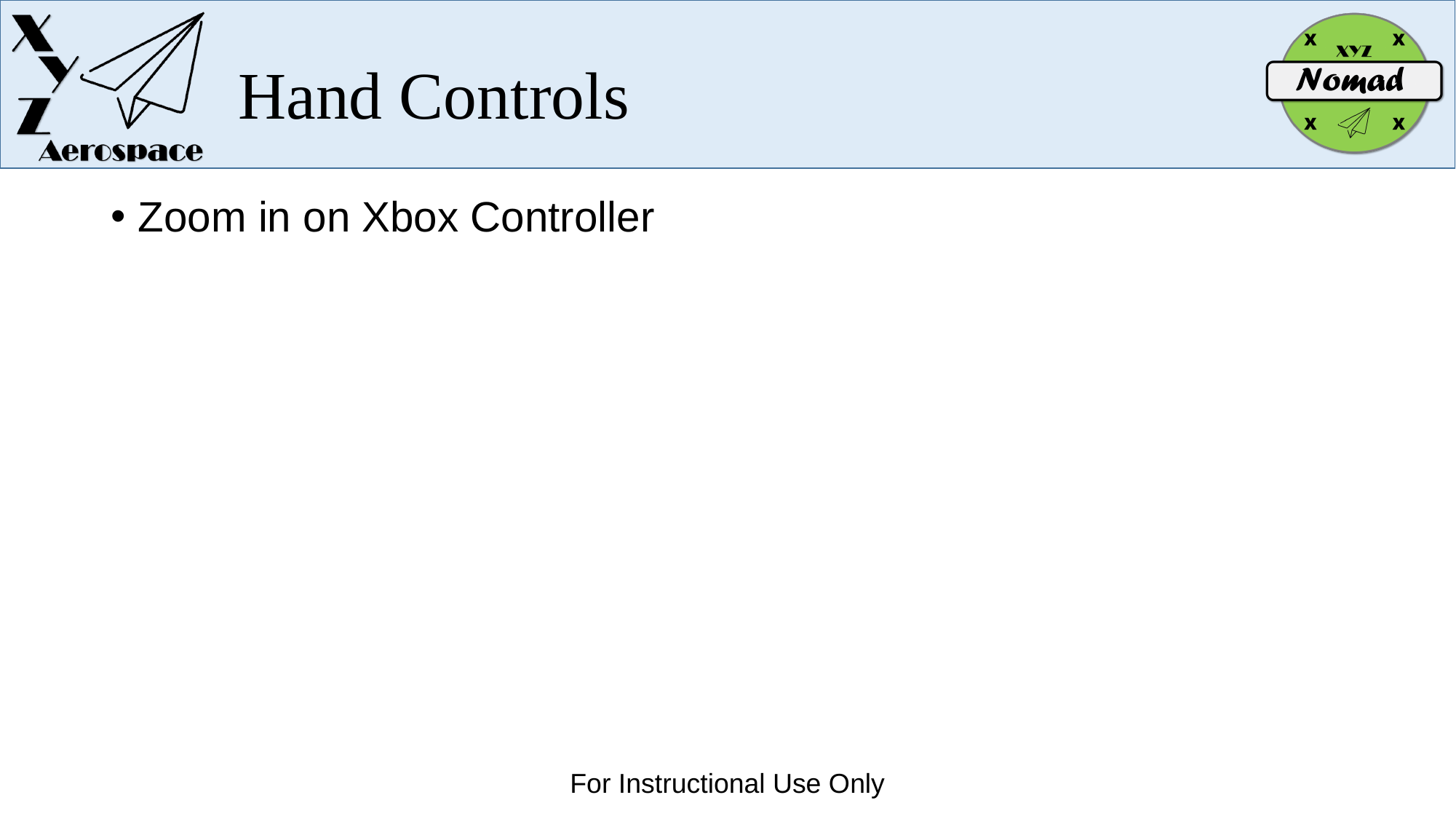

# Hand Controls
Zoom in on Xbox Controller